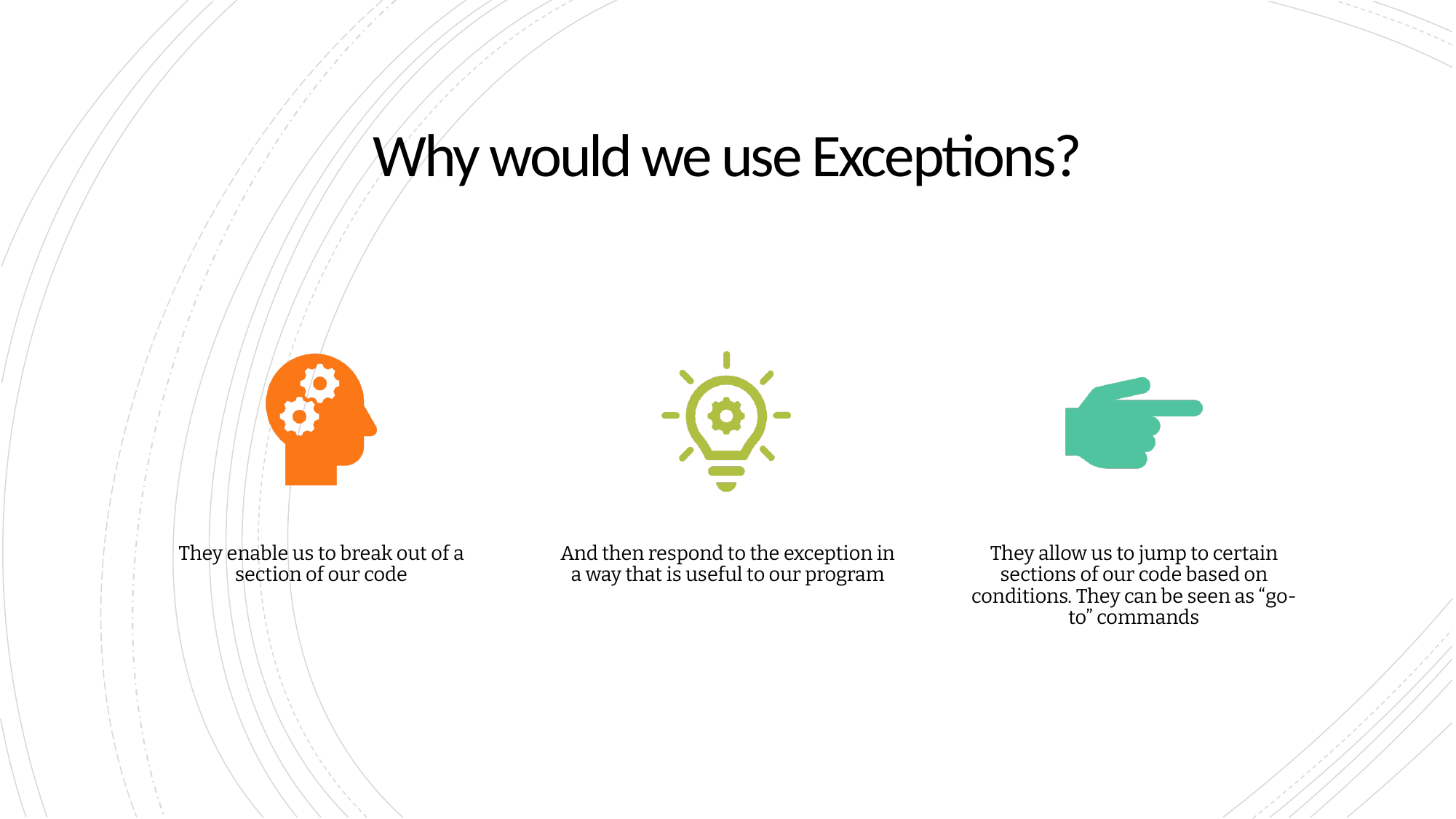

# Why would we use Exceptions?
They enable us to break out of a section of our code
And then respond to the exception in a way that is useful to our program
They allow us to jump to certain sections of our code based on conditions. They can be seen as “go-to” commands